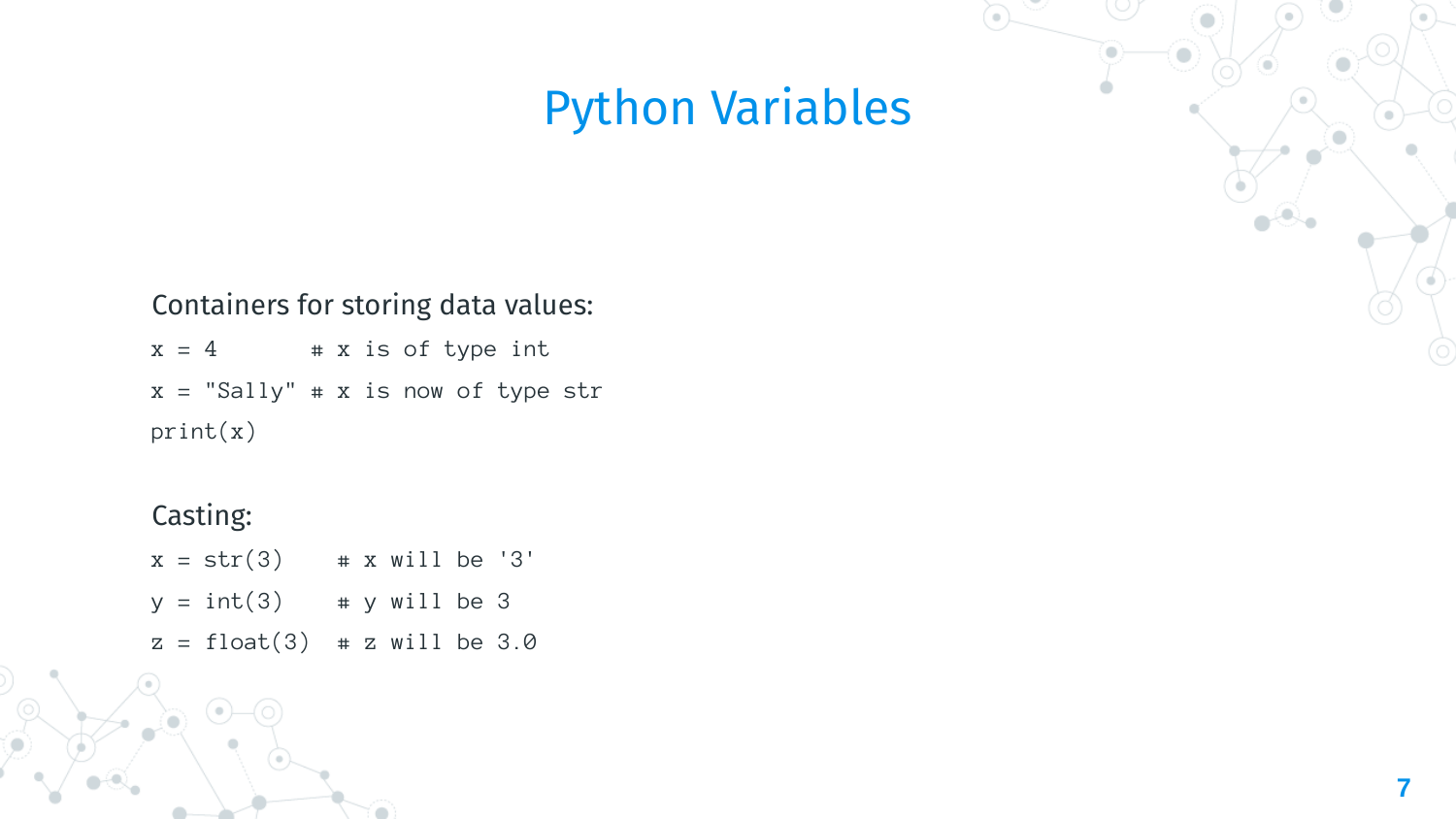

# Python Variables
Containers for storing data values:
x = 4       # x is of type int
x = "Sally" # x is now of type str
print(x)

Casting:
x = str(3)    # x will be '3'
y = int(3)    # y will be 3
z = float(3)  # z will be 3.0
7